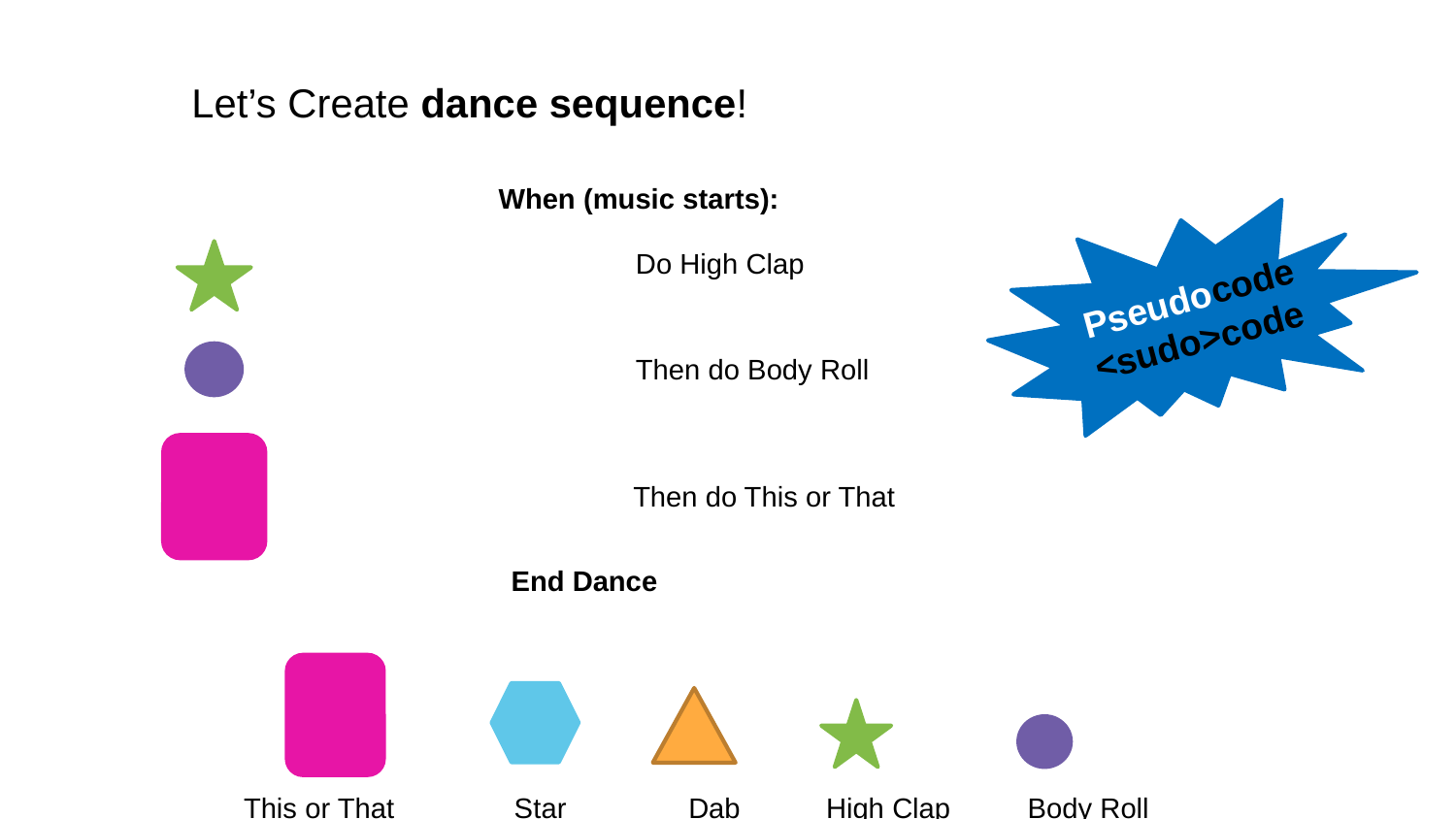

Let’s Create dance sequence!
When (music starts):

Pseudocode
<sudo>code
Do High Clap

Then do Body Roll

Then do This or That
End Dance

This or That               Star	 Dab	High Clap	       Body Roll